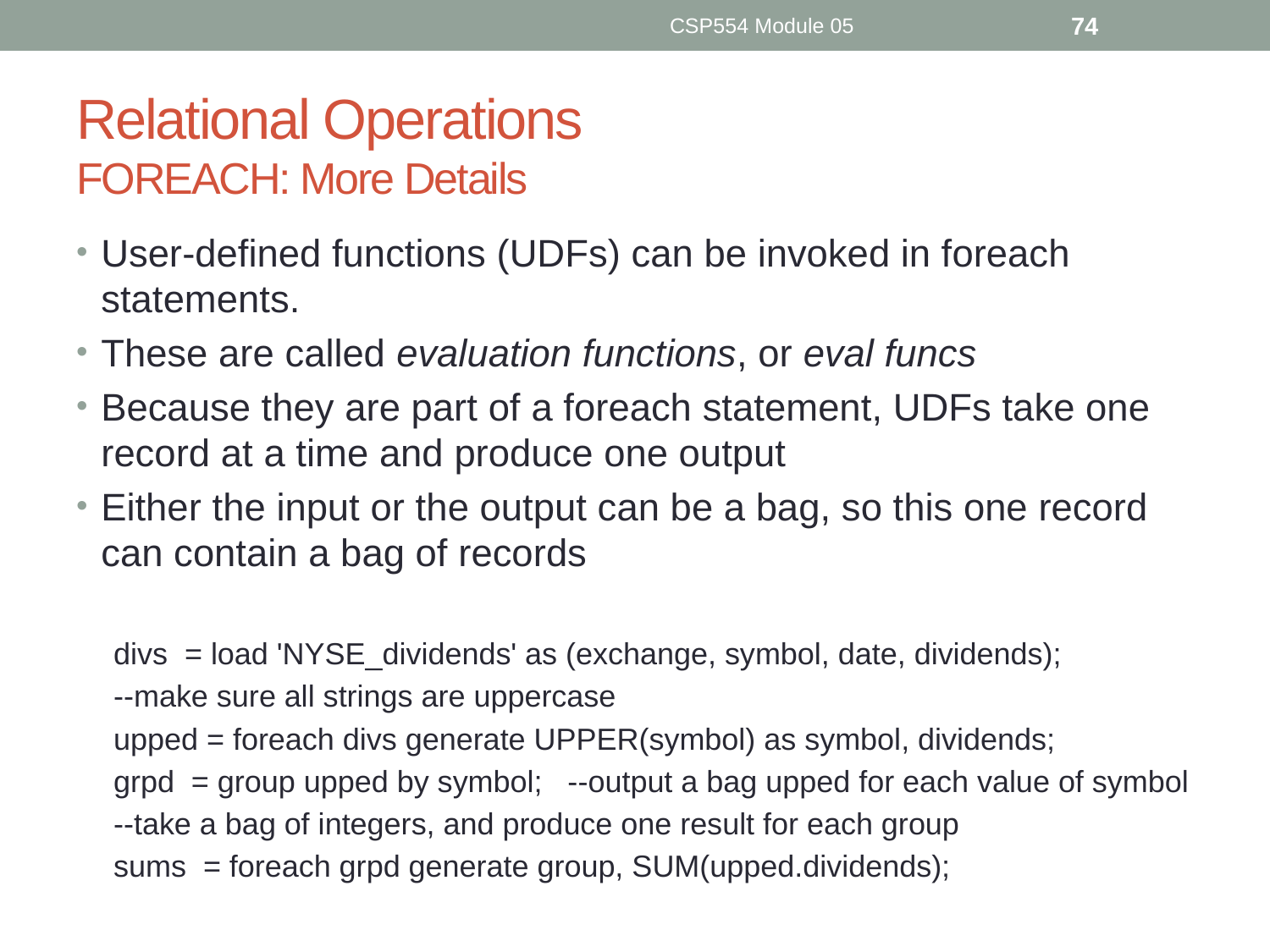

CSP554 Module 05
74
# Relational Operations FOREACH: More Details
User-defined functions (UDFs) can be invoked in foreach statements.
These are called evaluation functions, or eval funcs
Because they are part of a foreach statement, UDFs take one record at a time and produce one output
Either the input or the output can be a bag, so this one record can contain a bag of records

divs  = load 'NYSE_dividends' as (exchange, symbol, date, dividends);
--make sure all strings are uppercase
upped = foreach divs generate UPPER(symbol) as symbol, dividends;
grpd  = group upped by symbol;   --output a bag upped for each value of symbol
--take a bag of integers, and produce one result for each group
sums  = foreach grpd generate group, SUM(upped.dividends);